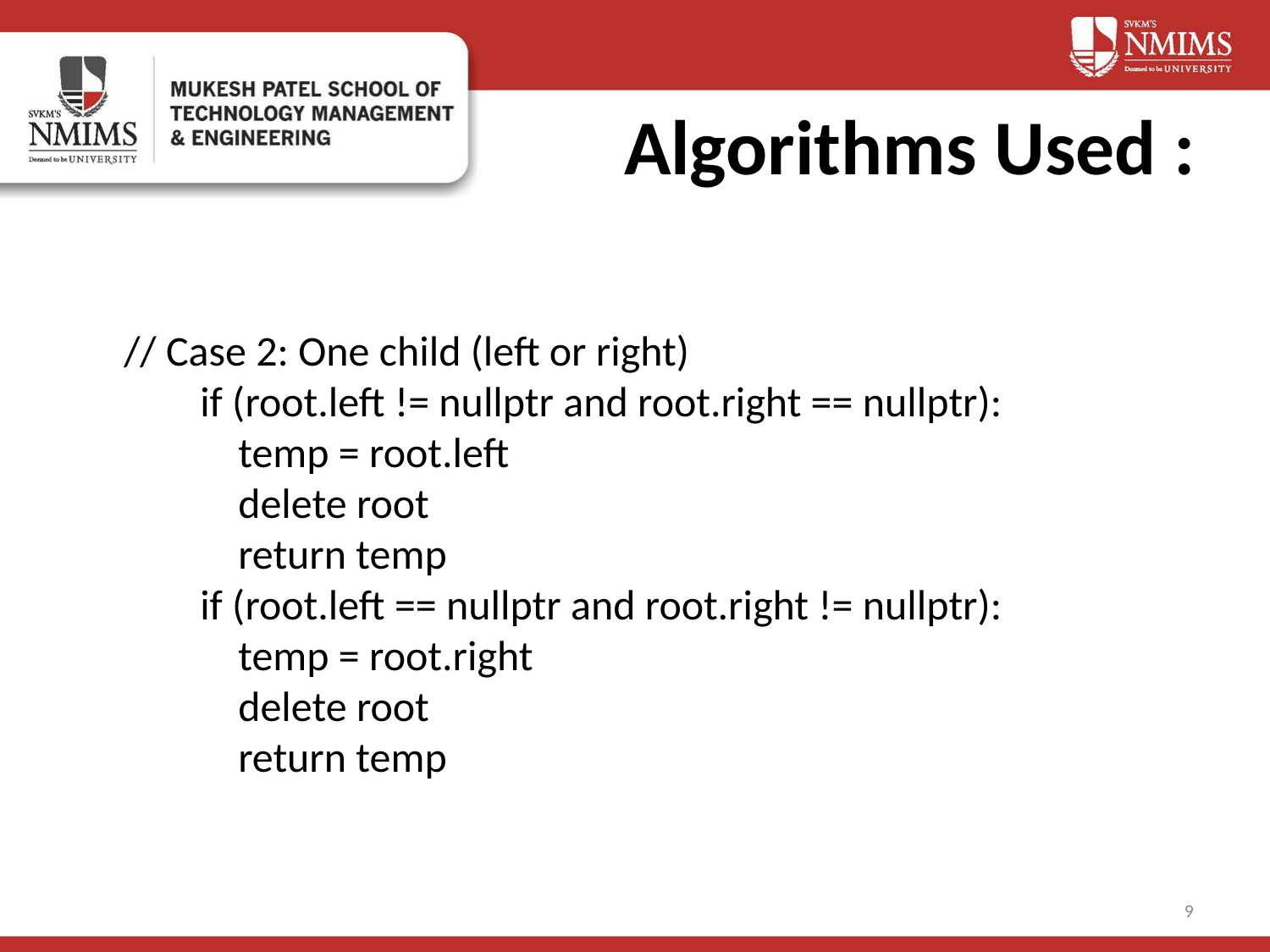

# Algorithms Used :
// Case 2: One child (left or right)
        if (root.left != nullptr and root.right == nullptr):
            temp = root.left
            delete root
            return temp
        if (root.left == nullptr and root.right != nullptr):
            temp = root.right
            delete root
            return temp

9